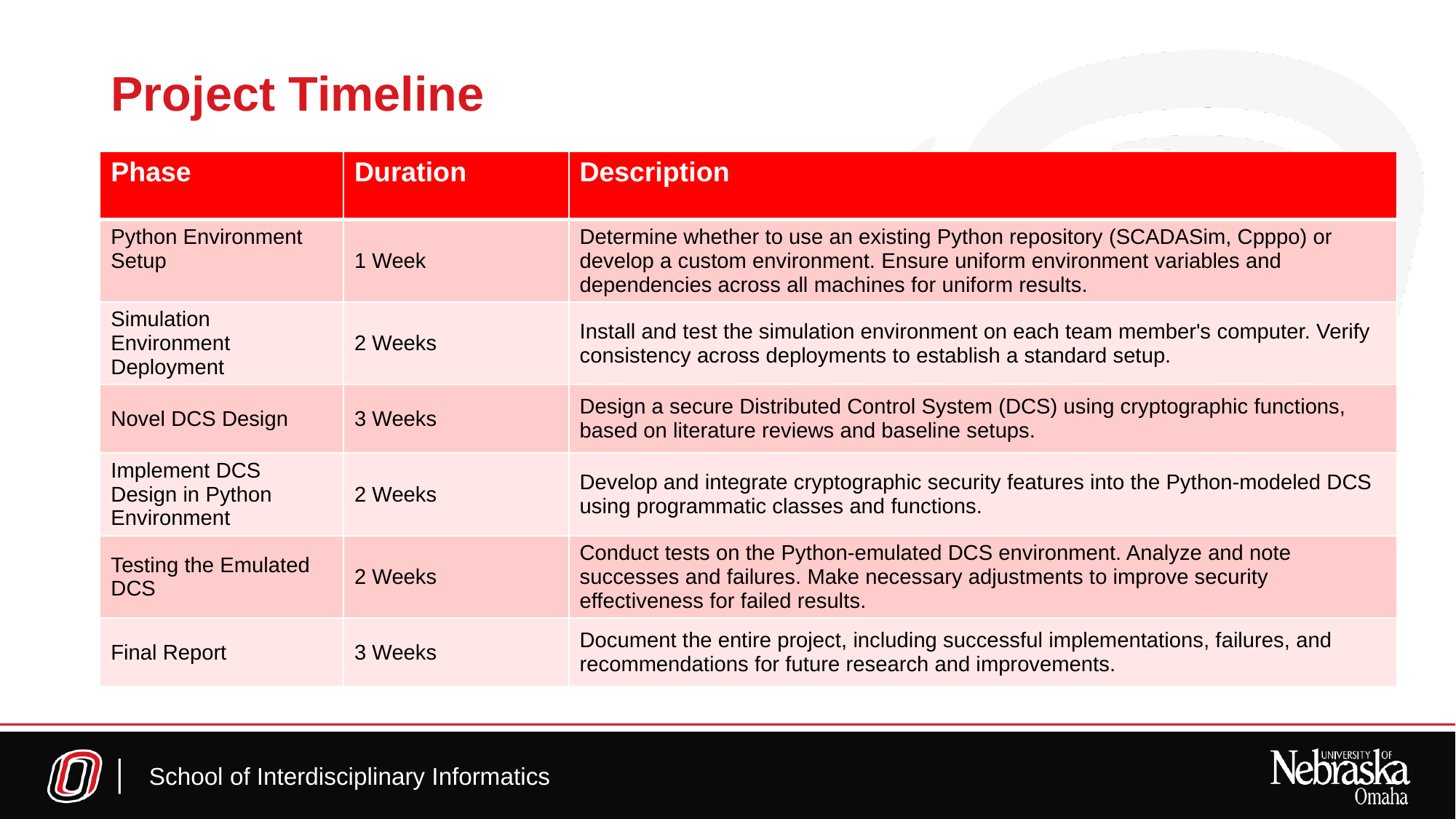

# Project Timeline
| Phase | Duration | Description |
| --- | --- | --- |
| Python Environment Setup | 1 Week | Determine whether to use an existing Python repository (SCADASim, Cpppo) or develop a custom environment. Ensure uniform environment variables and dependencies across all machines for uniform results. |
| Simulation Environment Deployment | 2 Weeks | Install and test the simulation environment on each team member's computer. Verify consistency across deployments to establish a standard setup. |
| Novel DCS Design | 3 Weeks | Design a secure Distributed Control System (DCS) using cryptographic functions, based on literature reviews and baseline setups. |
| Implement DCS Design in Python Environment | 2 Weeks | Develop and integrate cryptographic security features into the Python-modeled DCS using programmatic classes and functions. |
| Testing the Emulated DCS | 2 Weeks | Conduct tests on the Python-emulated DCS environment. Analyze and note successes and failures. Make necessary adjustments to improve security effectiveness for failed results. |
| Final Report | 3 Weeks | Document the entire project, including successful implementations, failures, and recommendations for future research and improvements. |
School of Interdisciplinary Informatics